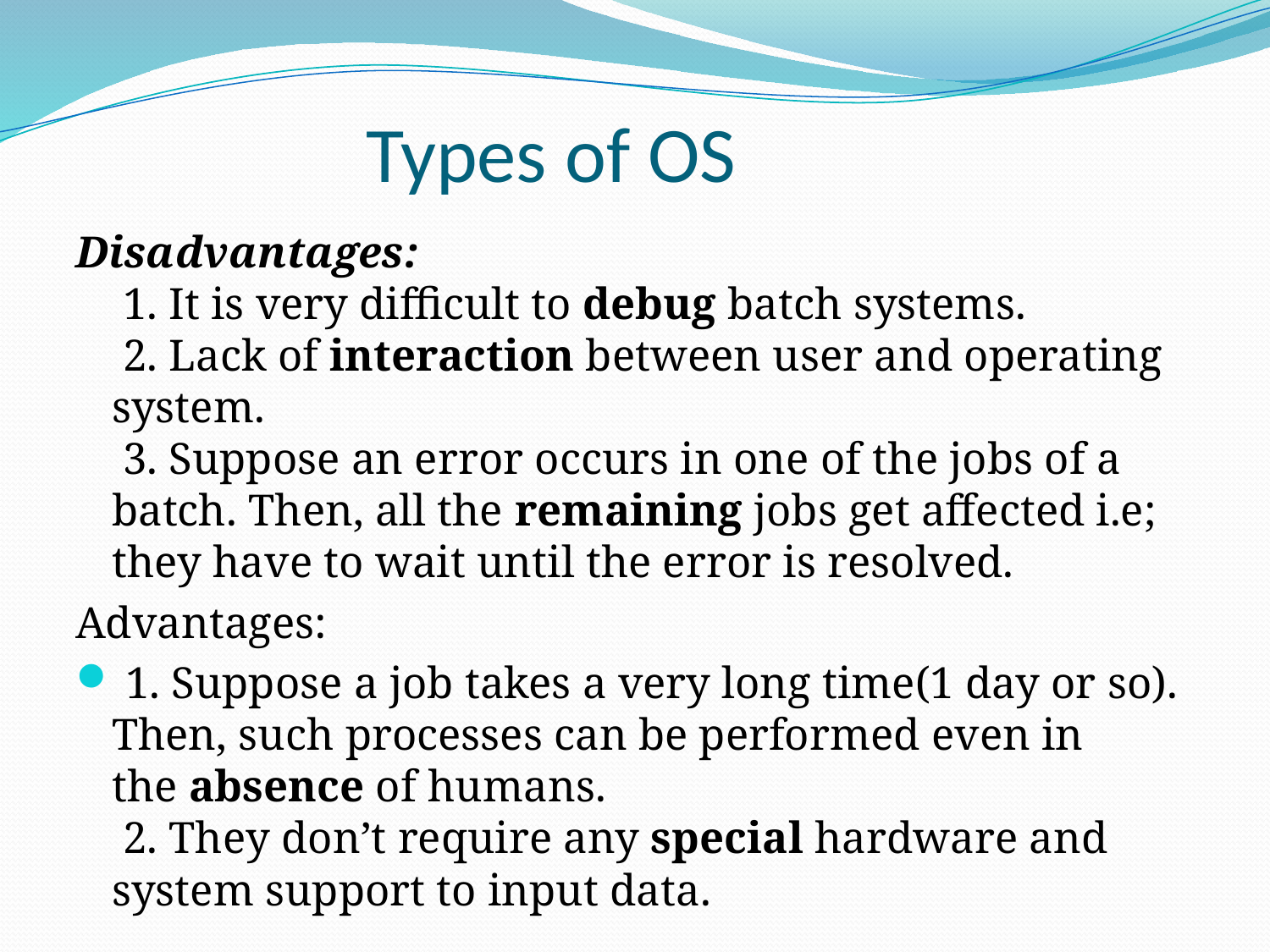

# Types of OS
Disadvantages:
 1. It is very difficult to debug batch systems.
 2. Lack of interaction between user and operating system.
 3. Suppose an error occurs in one of the jobs of a batch. Then, all the remaining jobs get affected i.e; they have to wait until the error is resolved.
Advantages:
 1. Suppose a job takes a very long time(1 day or so). Then, such processes can be performed even in the absence of humans.
 2. They don’t require any special hardware and system support to input data.